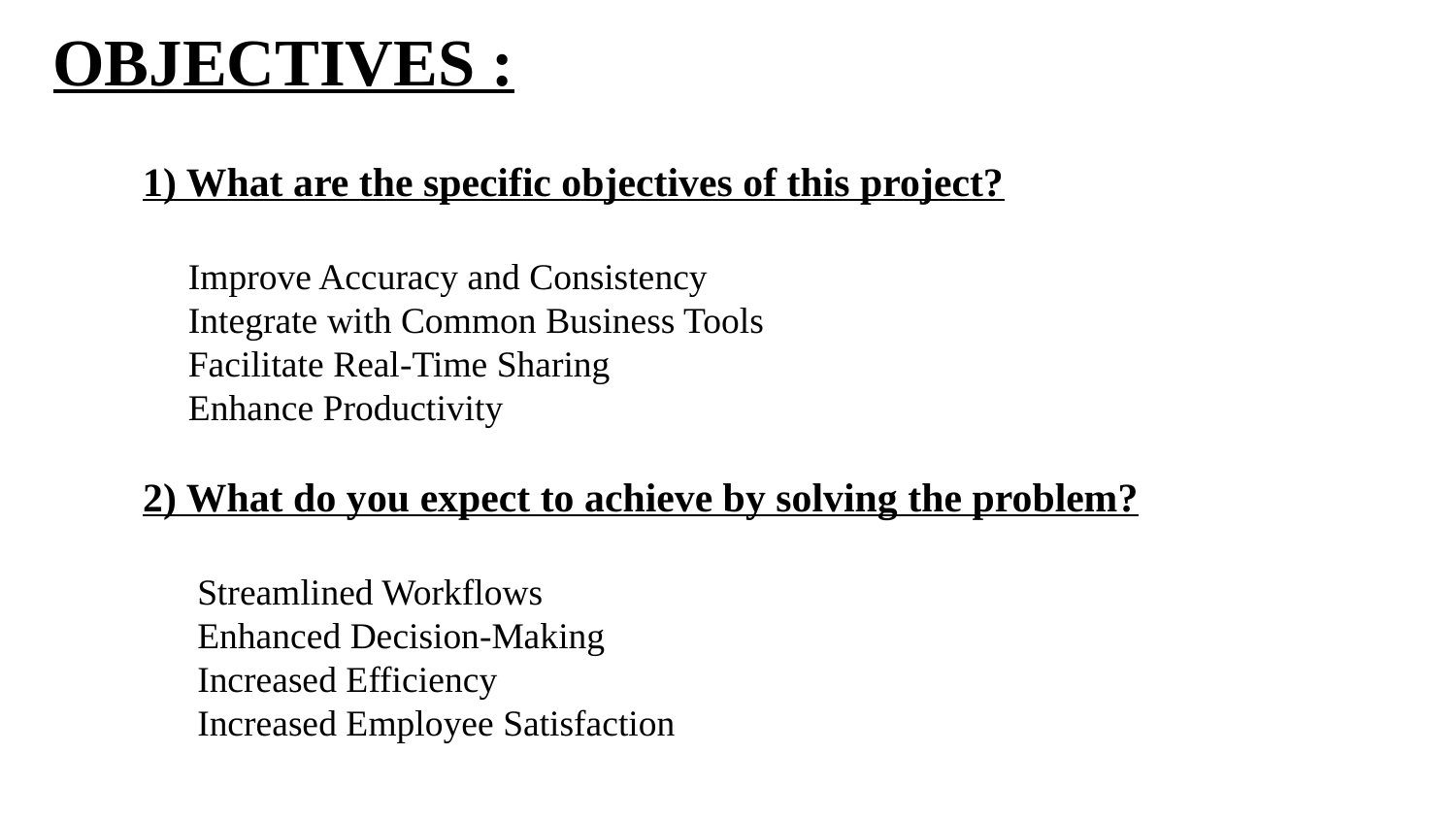

# OBJECTIVES :
1) What are the specific objectives of this project?

Improve Accuracy and Consistency
Integrate with Common Business Tools
Facilitate Real-Time Sharing
Enhance Productivity

2) What do you expect to achieve by solving the problem?

Streamlined Workflows
Enhanced Decision-Making
Increased Efficiency
Increased Employee Satisfaction